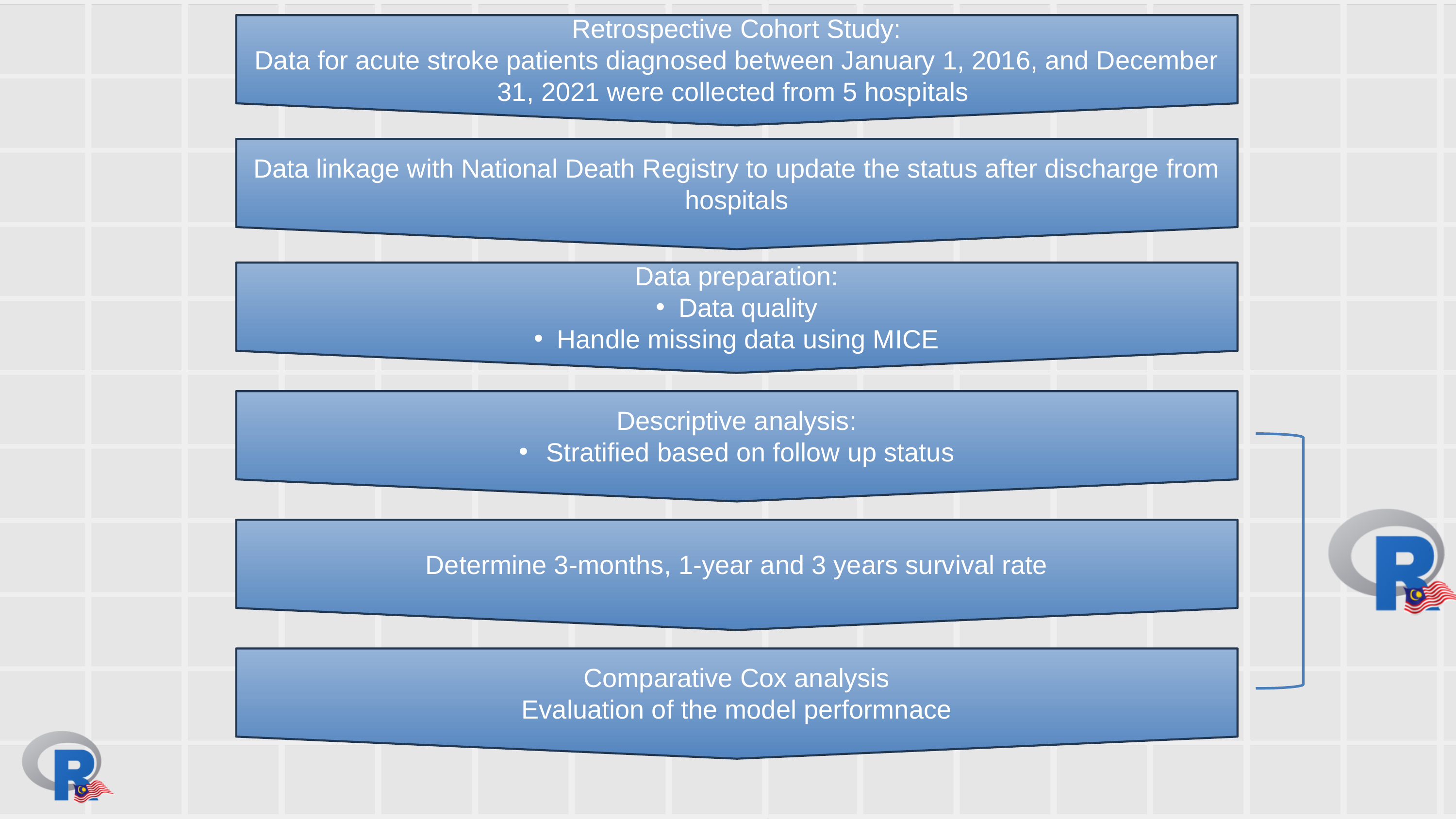

Retrospective Cohort Study:
Data for acute stroke patients diagnosed between January 1, 2016, and December 31, 2021 were collected from 5 hospitals
Data linkage with National Death Registry to update the status after discharge from hospitals
Data preparation:
Data quality
Handle missing data using MICE
Descriptive analysis:
Stratified based on follow up status

Determine 3-months, 1-year and 3 years survival rate

Comparative Cox analysis
Evaluation of the model performnace